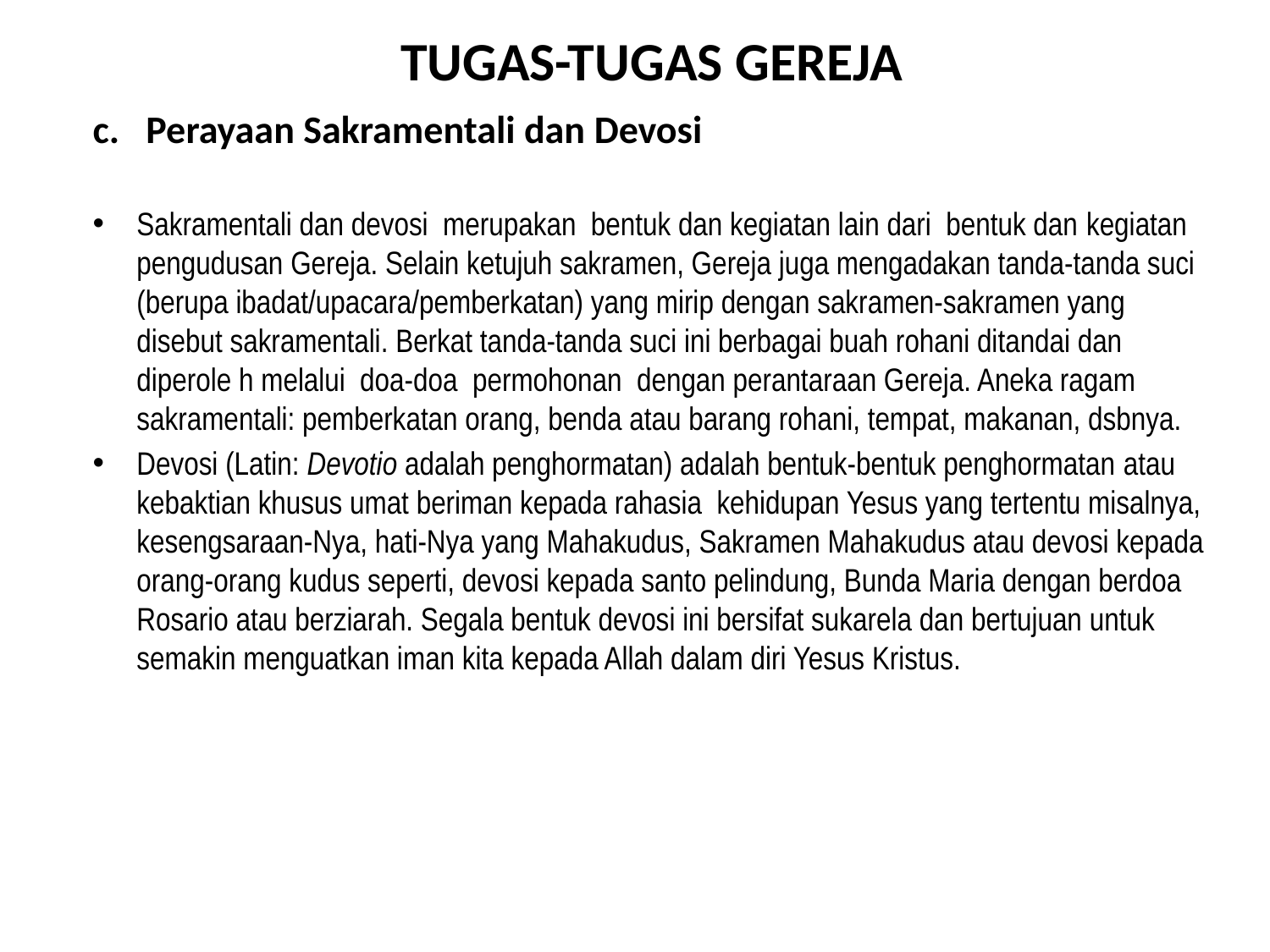

TUGAS-TUGAS GEREJA
c.   Perayaan Sakramentali dan Devosi

Sakramentali dan devosi  merupakan  bentuk dan kegiatan lain dari  bentuk dan kegiatan pengudusan Gereja. Selain ketujuh sakramen, Gereja juga mengadakan tanda-tanda suci (berupa ibadat/upacara/pemberkatan) yang mirip dengan sakramen-sakramen yang disebut sakramentali. Berkat tanda-tanda suci ini berbagai buah rohani ditandai dan diperole h melalui  doa-doa  permohonan  dengan perantaraan Gereja. Aneka ragam sakramentali: pemberkatan orang, benda atau barang rohani, tempat, makanan, dsbnya.
Devosi (Latin: Devotio adalah penghormatan) adalah bentuk-bentuk penghormatan atau kebaktian khusus umat beriman kepada rahasia  kehidupan Yesus yang tertentu misalnya, kesengsaraan-Nya, hati-Nya yang Mahakudus, Sakramen Mahakudus atau devosi kepada orang-orang kudus seperti, devosi kepada santo pelindung, Bunda Maria dengan berdoa Rosario atau berziarah. Segala bentuk devosi ini bersifat sukarela dan bertujuan untuk semakin menguatkan iman kita kepada Allah dalam diri Yesus Kristus.